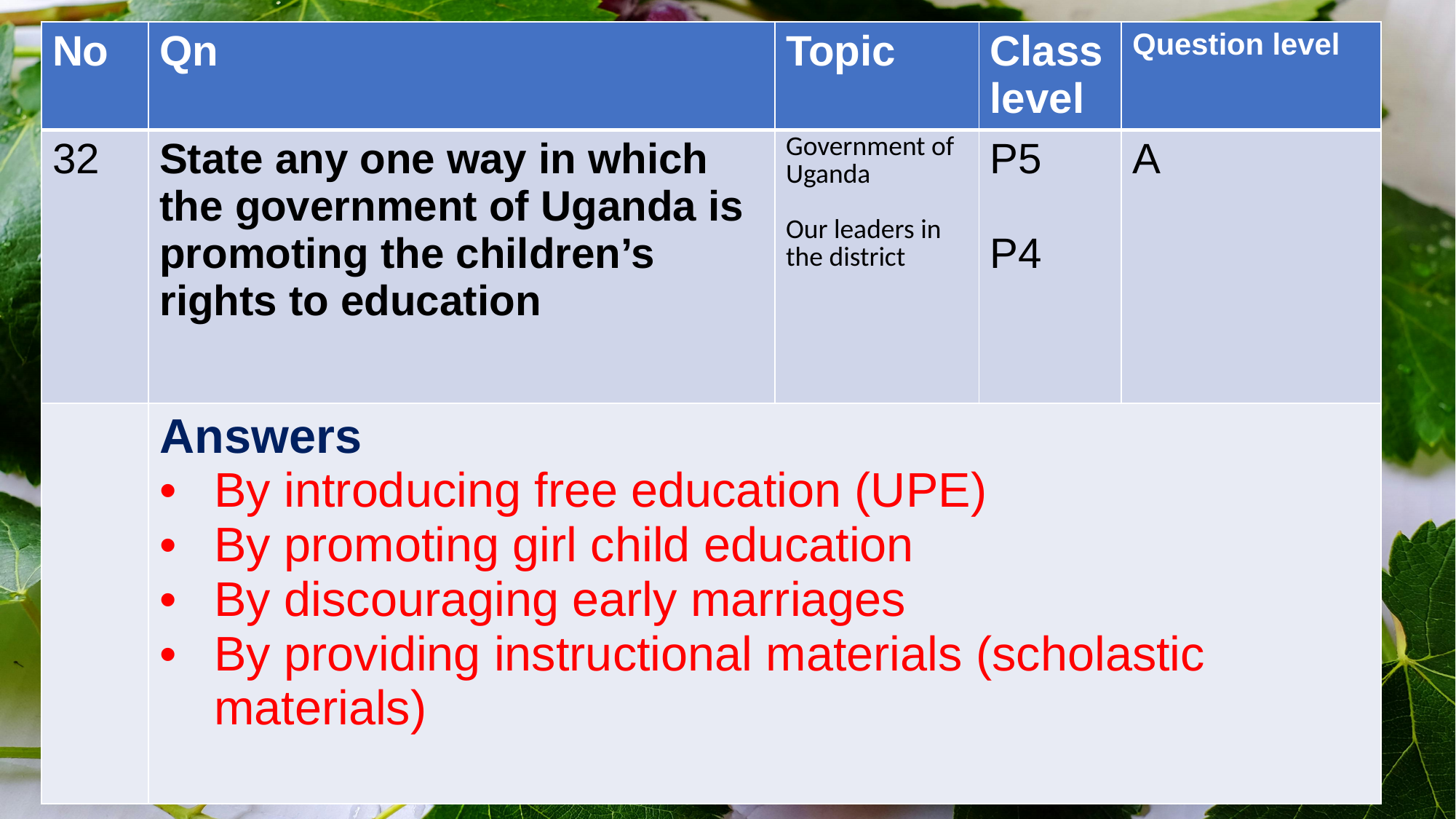

| No | Qn | Topic | Class level | Question level |
| --- | --- | --- | --- | --- |
| 32 | State any one way in which the government of Uganda is promoting the children’s rights to education | Government of Uganda Our leaders in the district | P5 P4 | A |
|  | Answers By introducing free education (UPE) By promoting girl child education By discouraging early marriages By providing instructional materials (scholastic materials) |  |  |  |
SST WORKSHOP - KABOJJA JUNIOR SCHOOL